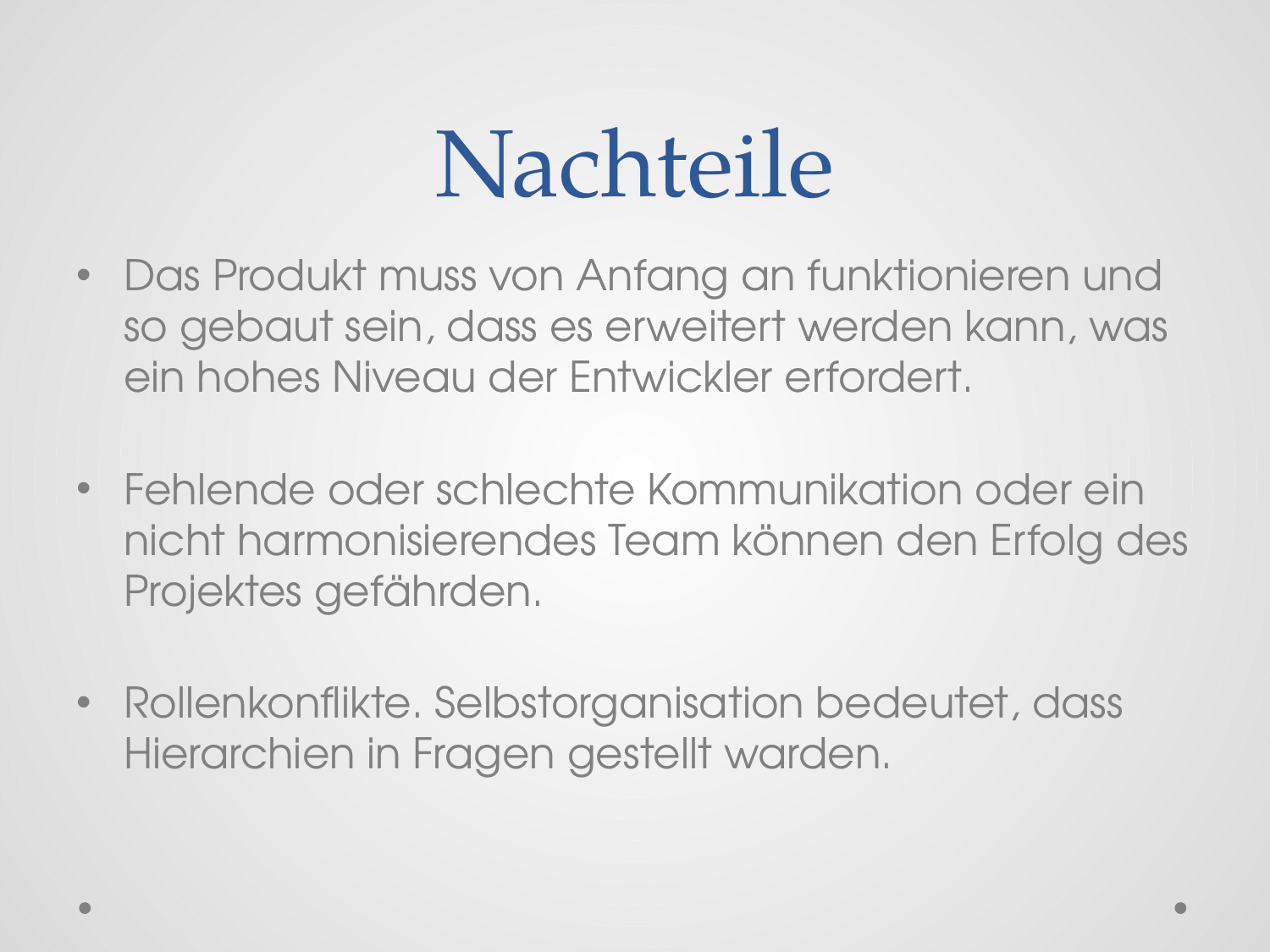

# Nachteile
Das Produkt muss von Anfang an funktionieren und so gebaut sein, dass es erweitert werden kann, was ein hohes Niveau der Entwickler erfordert.
Fehlende oder schlechte Kommunikation oder ein nicht harmonisierendes Team können den Erfolg des Projektes gefährden.
Rollenkonflikte. Selbstorganisation bedeutet, dass Hierarchien in Fragen gestellt warden.